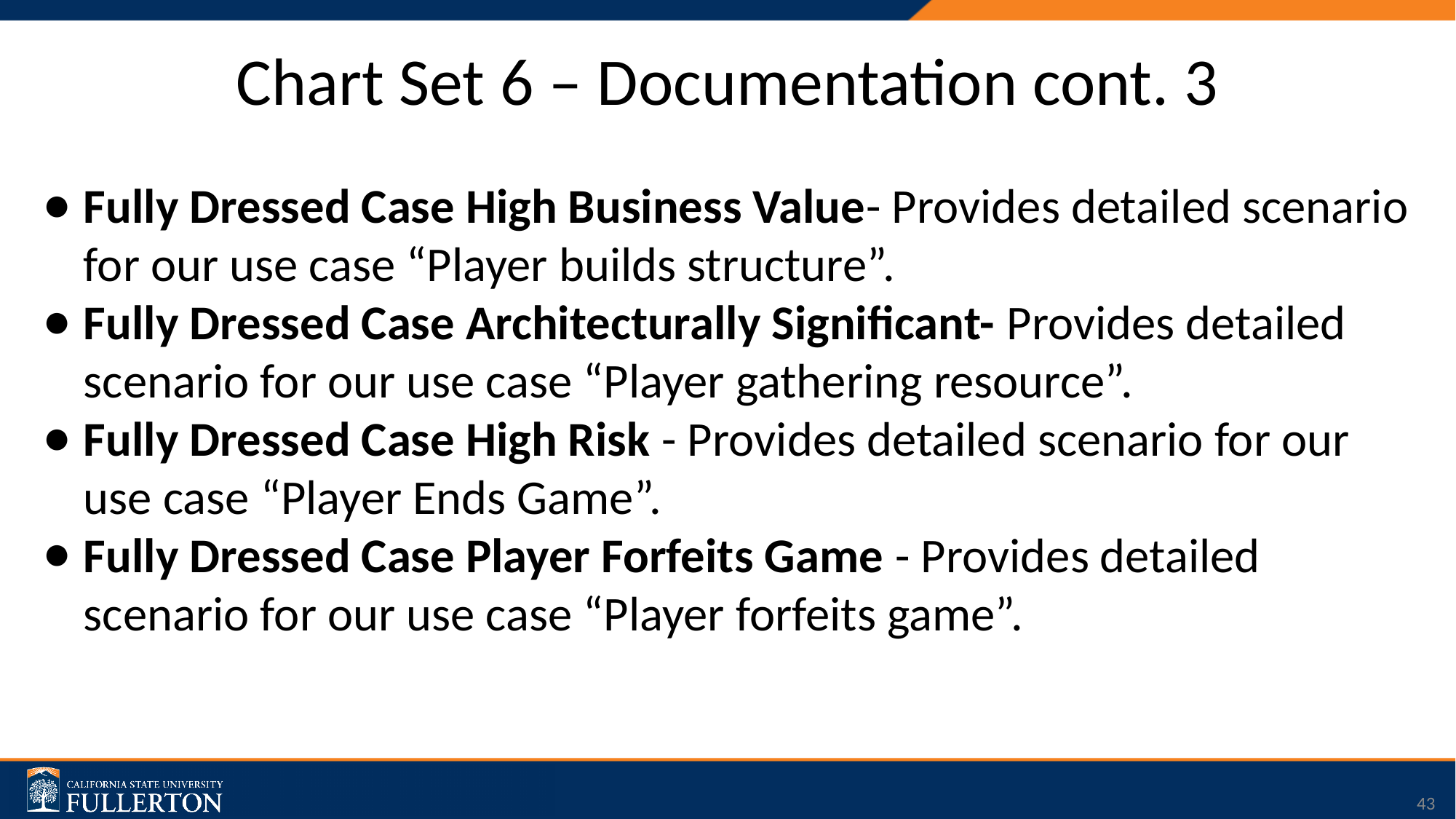

# Chart Set 6 – Documentation cont. 3
Fully Dressed Case High Business Value- Provides detailed scenario for our use case “Player builds structure”.
Fully Dressed Case Architecturally Significant- Provides detailed scenario for our use case “Player gathering resource”.
Fully Dressed Case High Risk - Provides detailed scenario for our use case “Player Ends Game”.
Fully Dressed Case Player Forfeits Game - Provides detailed scenario for our use case “Player forfeits game”.

43